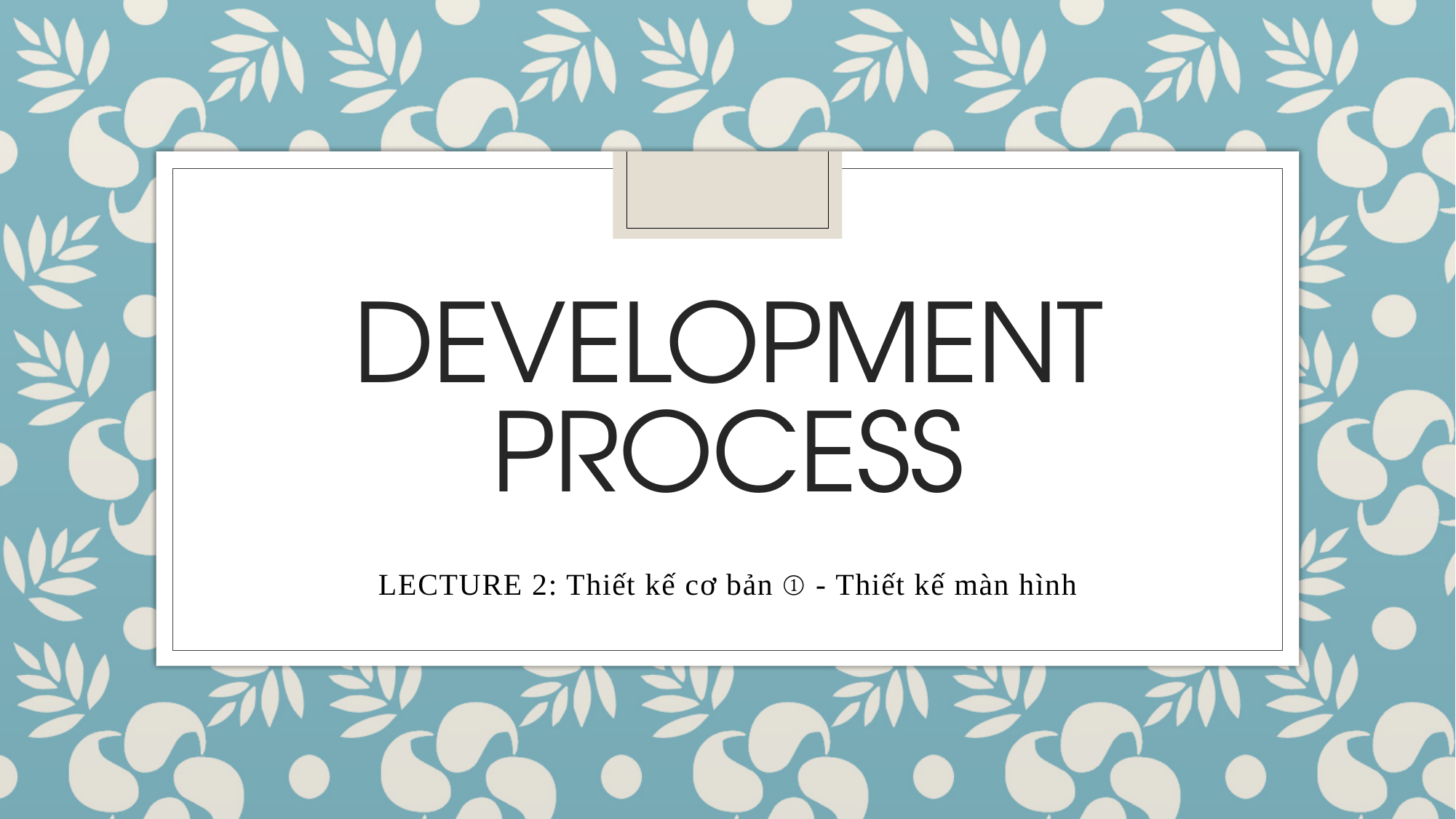

# Development Process
LECTURE 2: Thiết kế cơ bản ① - Thiết kế màn hình